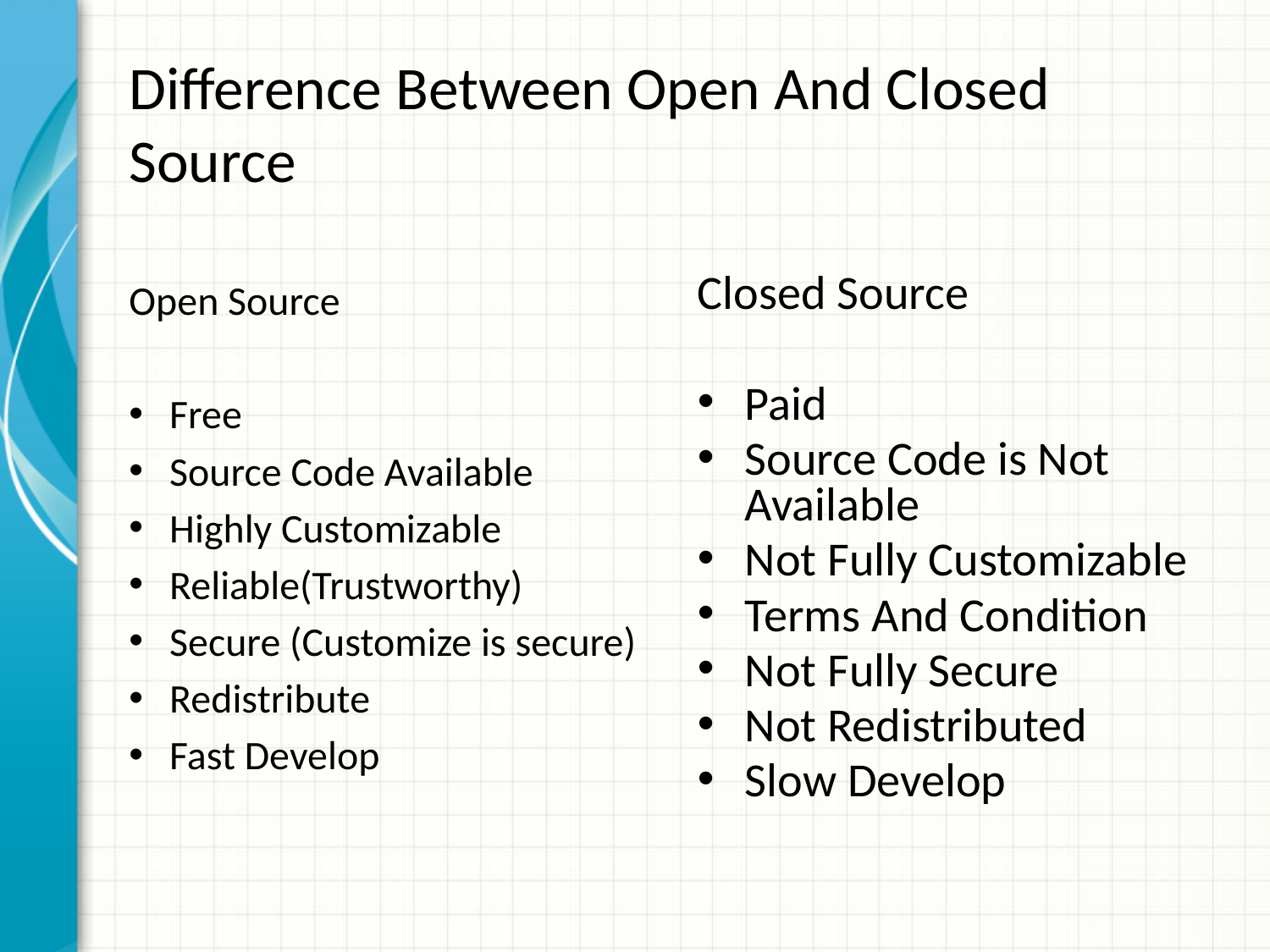

# Difference Between Open And Closed Source

Open Source

Free
Source Code Available
Highly Customizable
Reliable(Trustworthy)
Secure (Customize is secure)
Redistribute
Fast Develop

Closed Source

Paid
Source Code is Not Available
Not Fully Customizable
Terms And Condition
Not Fully Secure
Not Redistributed
Slow Develop